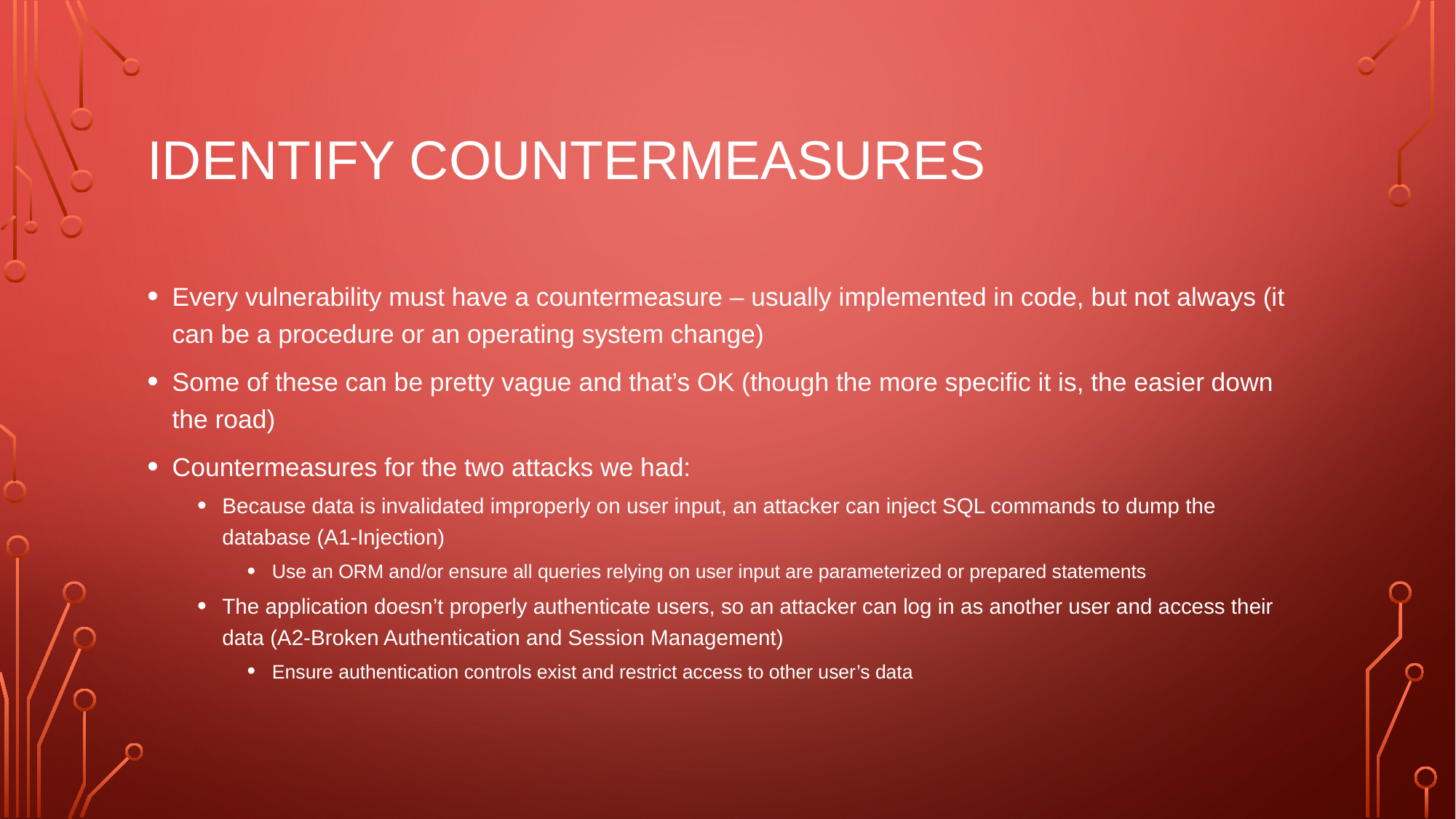

# Identify countermeasures
Every vulnerability must have a countermeasure – usually implemented in code, but not always (it can be a procedure or an operating system change)
Some of these can be pretty vague and that’s OK (though the more specific it is, the easier down the road)
Countermeasures for the two attacks we had:
Because data is invalidated improperly on user input, an attacker can inject SQL commands to dump the database (A1-Injection)
Use an ORM and/or ensure all queries relying on user input are parameterized or prepared statements
The application doesn’t properly authenticate users, so an attacker can log in as another user and access their data (A2-Broken Authentication and Session Management)
Ensure authentication controls exist and restrict access to other user’s data